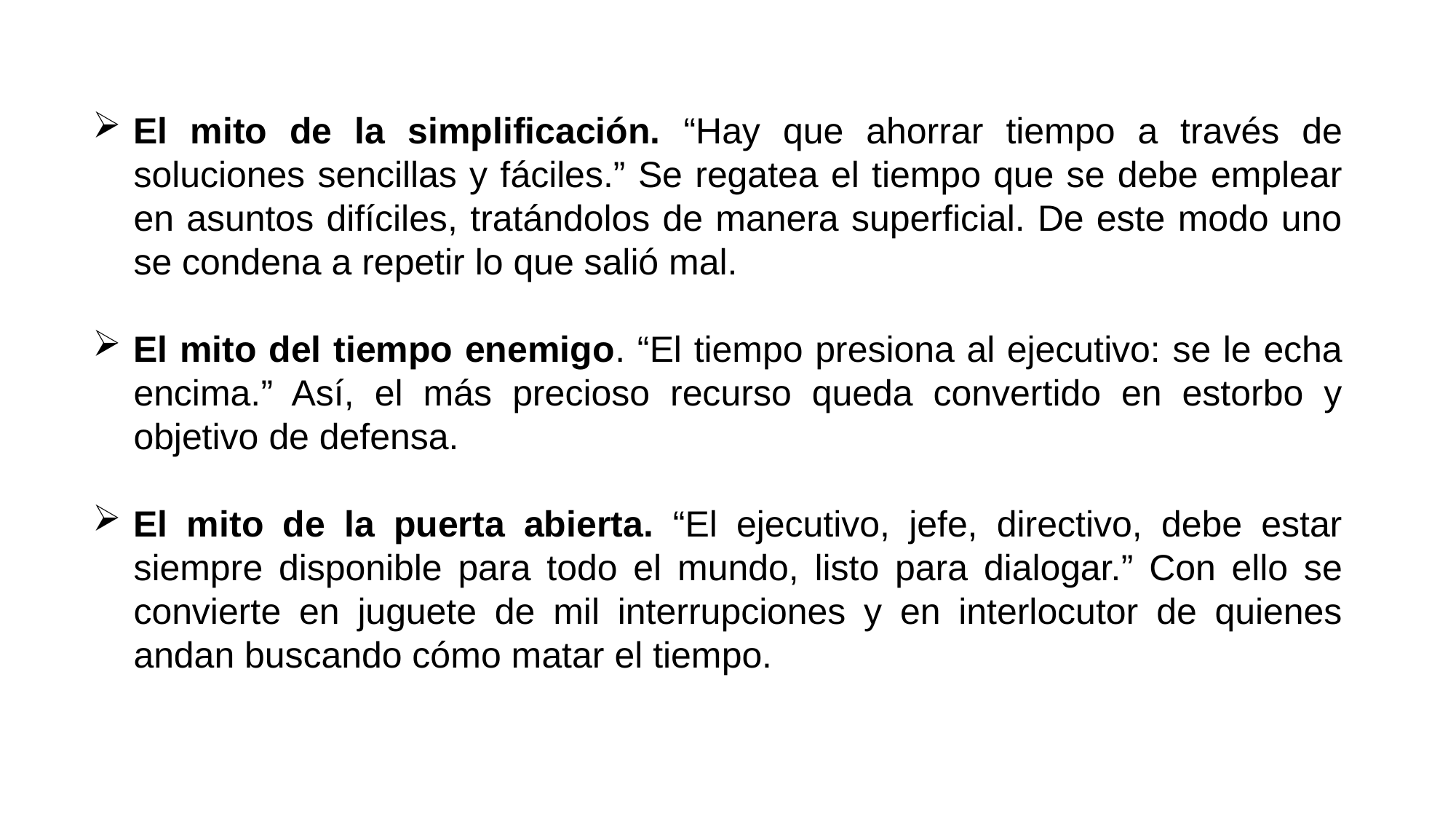

El mito de la simplificación. “Hay que ahorrar tiempo a través de soluciones sencillas y fáciles.” Se regatea el tiempo que se debe emplear en asuntos difíciles, tratándolos de manera superficial. De este modo uno se condena a repetir lo que salió mal.

El mito del tiempo enemigo. “El tiempo presiona al ejecutivo: se le echa encima.” Así, el más precioso recurso queda convertido en estorbo y objetivo de defensa.

El mito de la puerta abierta. “El ejecutivo, jefe, directivo, debe estar siempre disponible para todo el mundo, listo para dialogar.” Con ello se convierte en juguete de mil interrupciones y en interlocutor de quienes andan buscando cómo matar el tiempo.